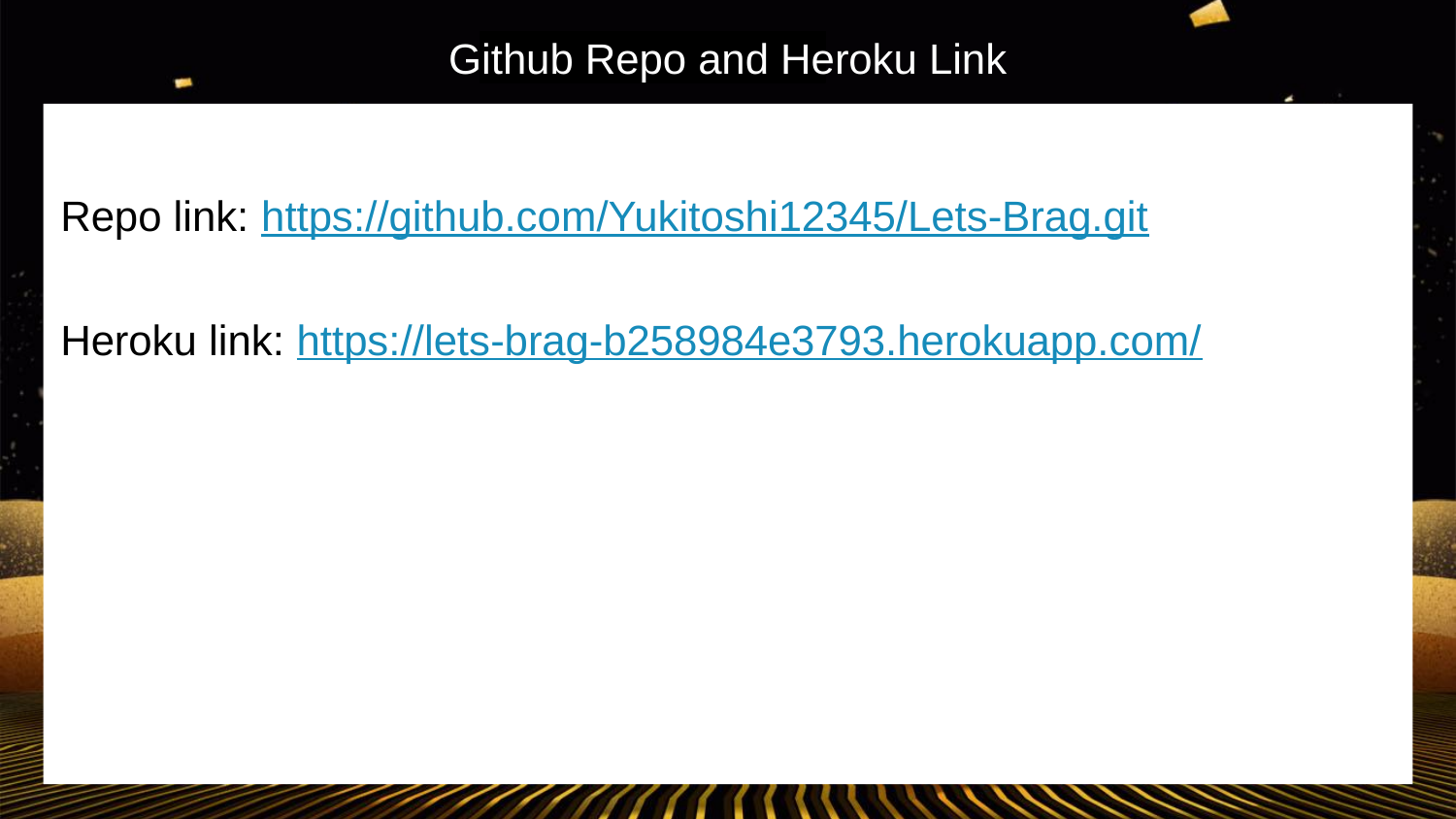

Github Repo and Heroku Link

Repo link: https://github.com/Yukitoshi12345/Lets-Brag.git

Heroku link: https://lets-brag-b258984e3793.herokuapp.com/